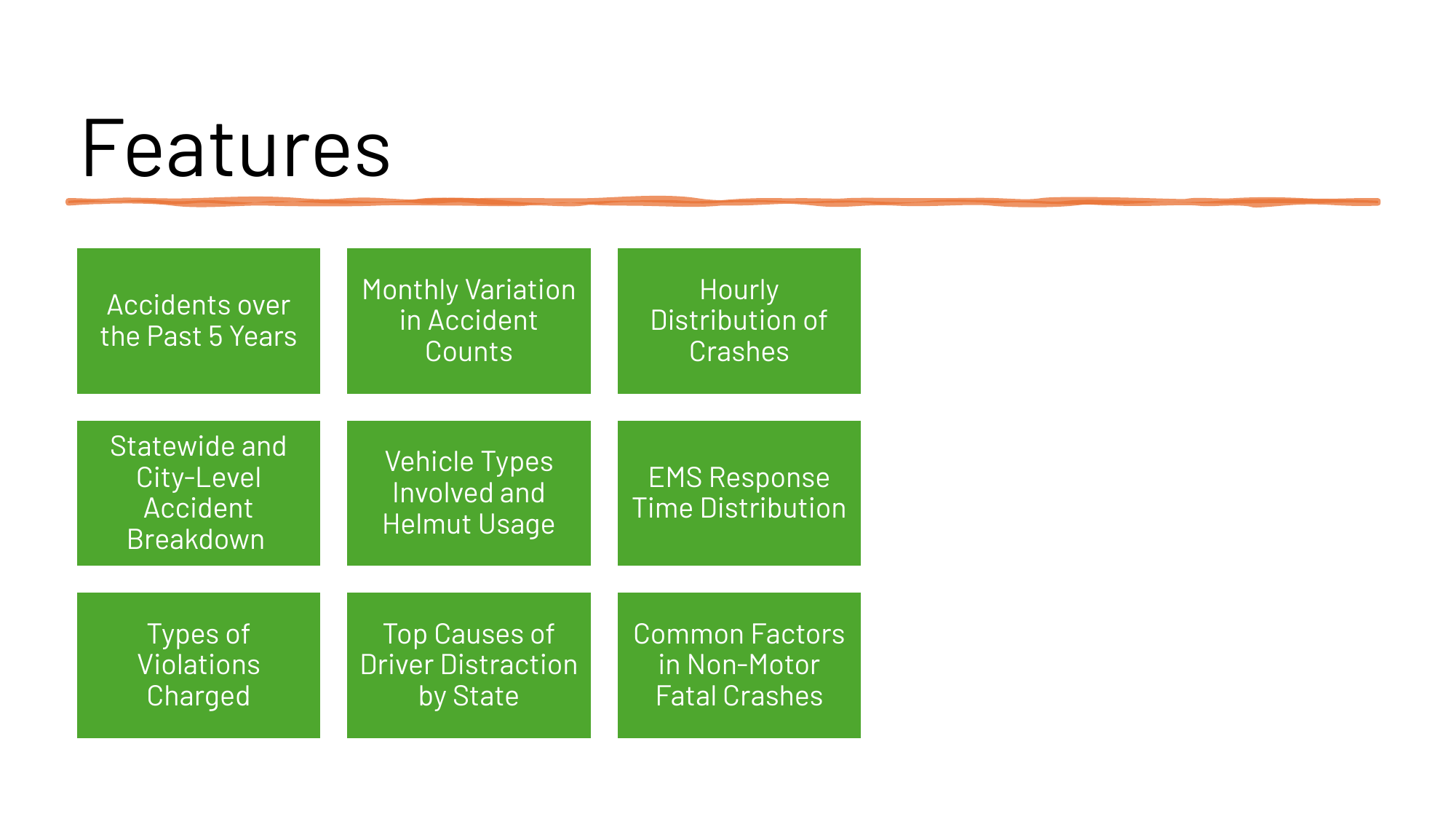

# Features

Accidents over the Past 5 Years
Monthly Variation in Accident Counts
Hourly Distribution of Crashes
Statewide and City-Level Accident Breakdown
Vehicle Types Involved and Helmut Usage
EMS Response Time Distribution
Types of Violations Charged
Top Causes of Driver Distraction by State
Common Factors in Non-Motor Fatal Crashes